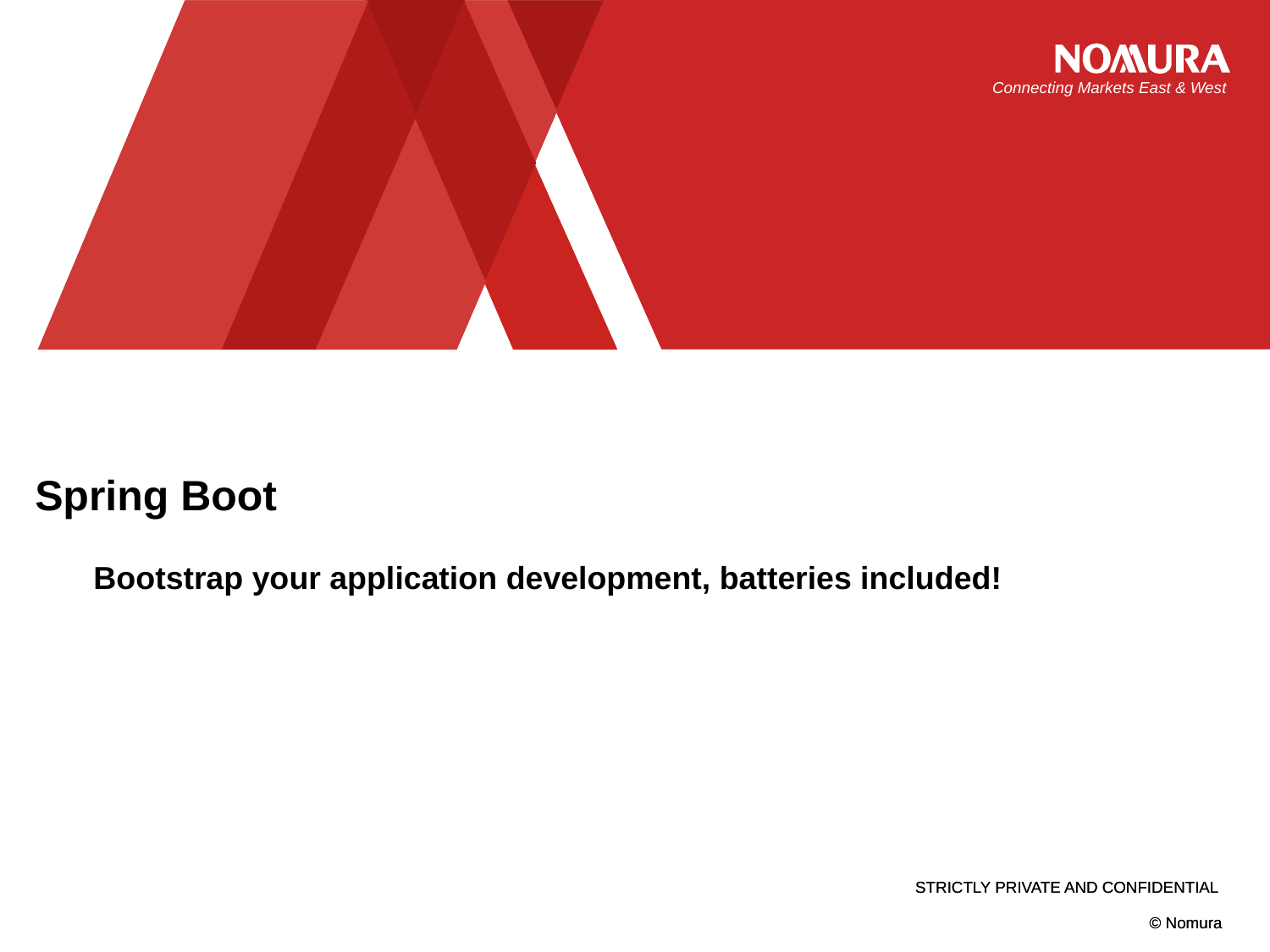

# Spring Boot
Bootstrap your application development, batteries included!